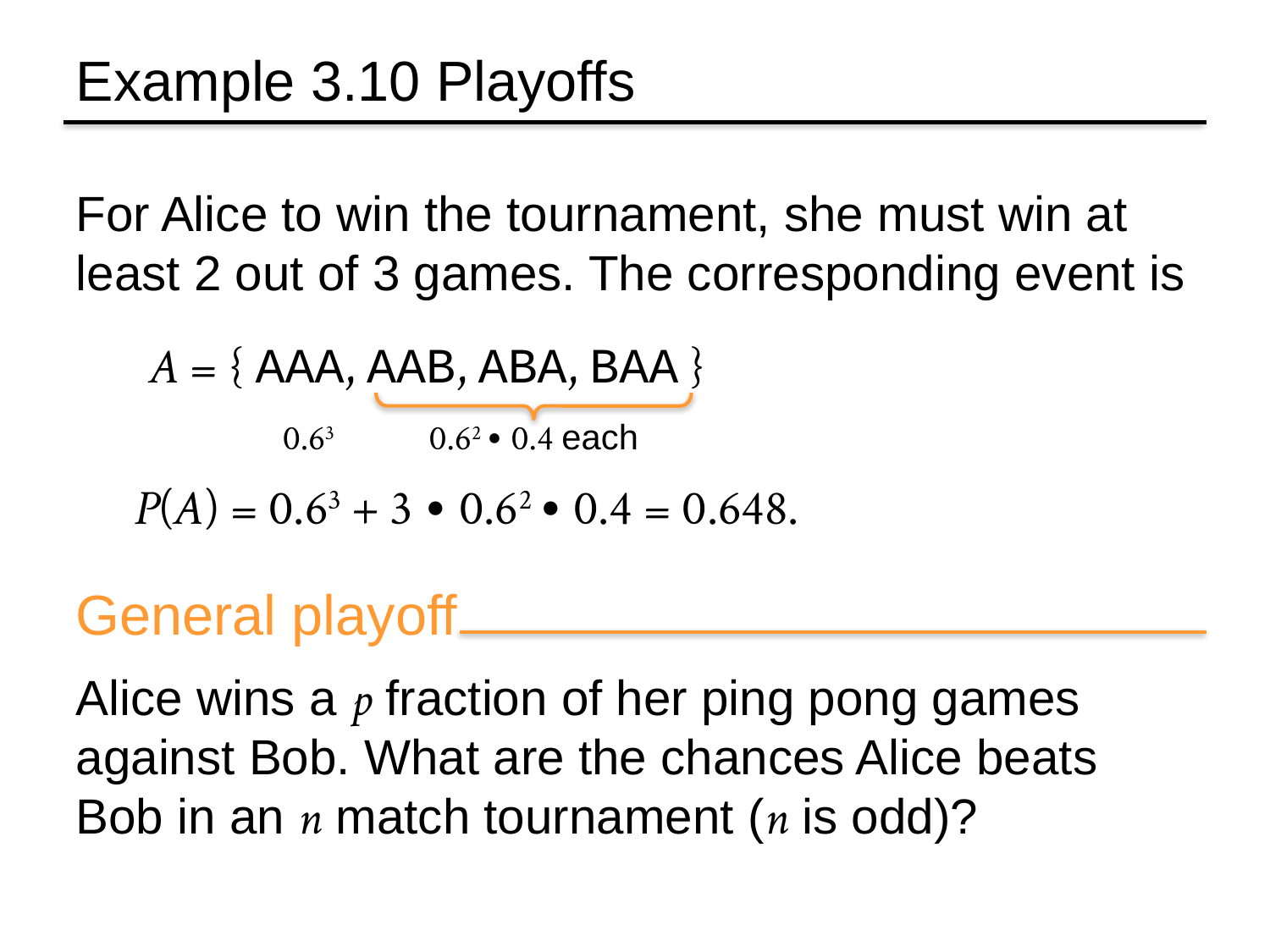

# Example 3.10 Playoffs
For Alice to win the tournament, she must win at least 2 out of 3 games. The corresponding event is
A = { AAA, AAB, ABA, BAA }

0.62 ∙ 0.4 each
0.63
P(A) = 0.63 + 3 ∙ 0.62 ∙ 0.4 = 0.648.
General playoff
Alice wins a p fraction of her ping pong games against Bob. What are the chances Alice beats Bob in an n match tournament (n is odd)?